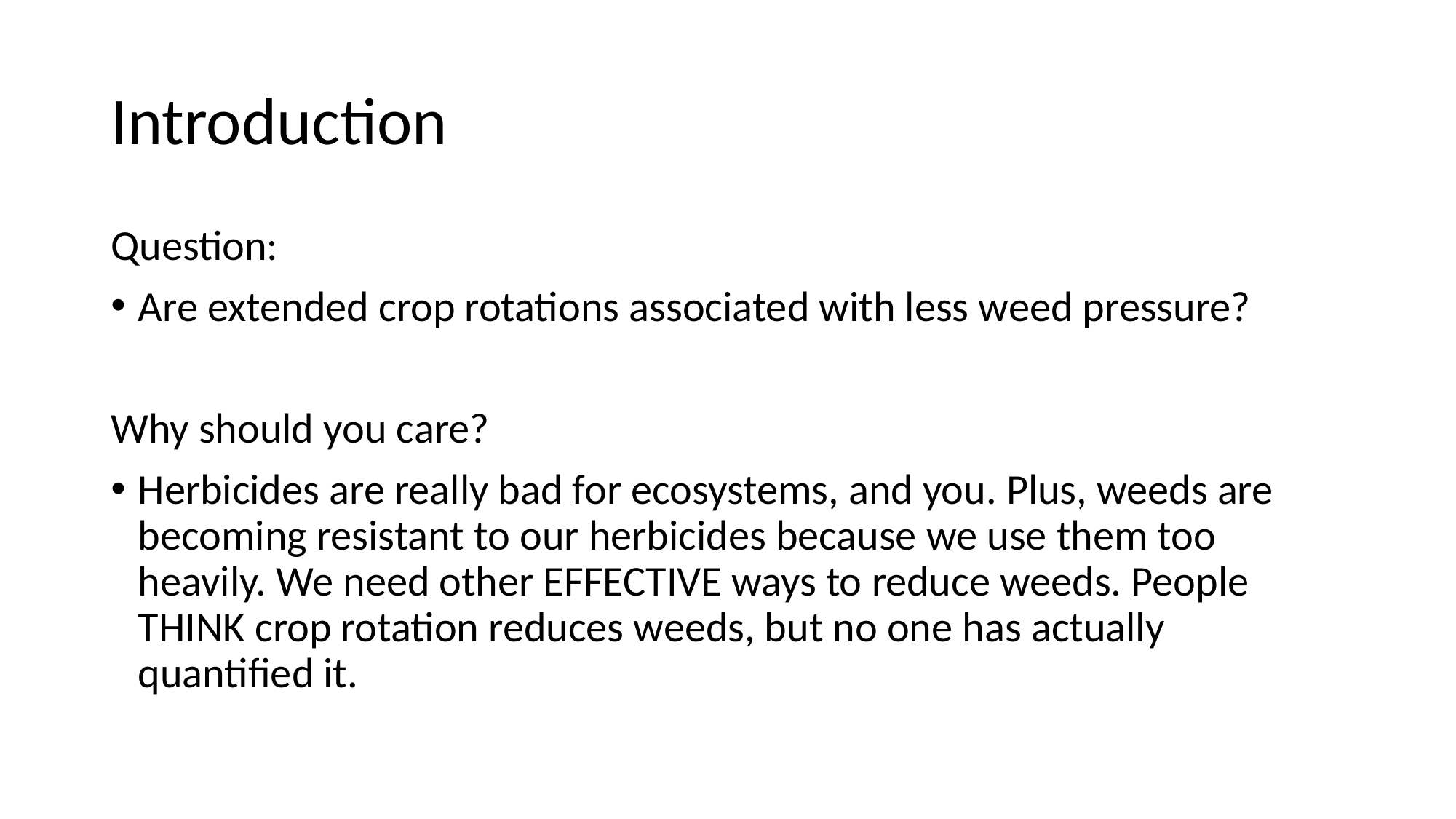

# Introduction
Question:
Are extended crop rotations associated with less weed pressure?

Why should you care?
Herbicides are really bad for ecosystems, and you. Plus, weeds are becoming resistant to our herbicides because we use them too heavily. We need other EFFECTIVE ways to reduce weeds. People THINK crop rotation reduces weeds, but no one has actually quantified it.